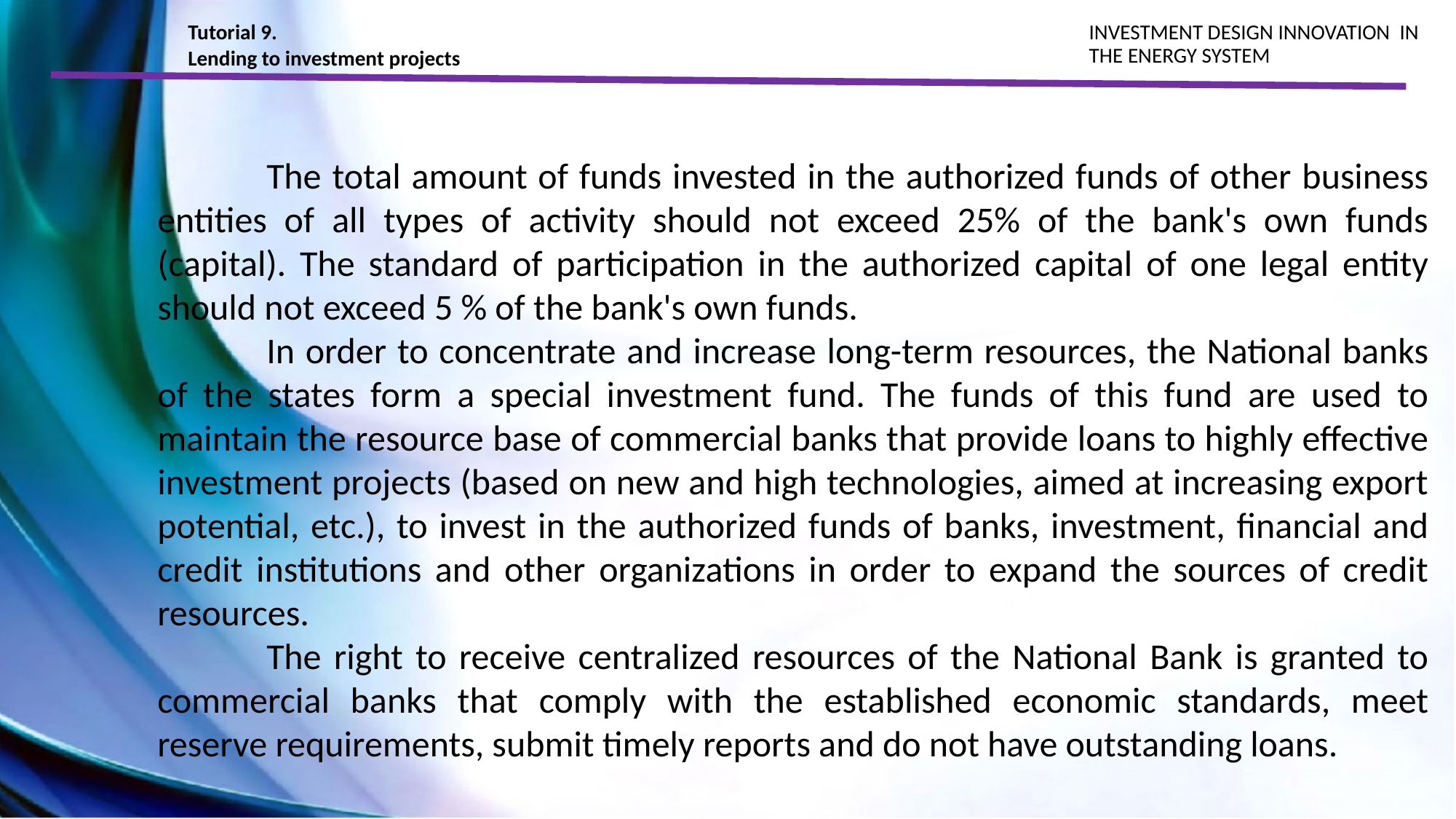

Tutorial 9.
Lending to investment projects
INVESTMENT DESIGN INNOVATION  IN
THE ENERGY SYSTEM
	The total amount of funds invested in the authorized funds of other business entities of all types of activity should not exceed 25% of the bank's own funds (capital). The standard of participation in the authorized capital of one legal entity should not exceed 5 % of the bank's own funds.
	In order to concentrate and increase long-term resources, the National banks of the states form a special investment fund. The funds of this fund are used to maintain the resource base of commercial banks that provide loans to highly effective investment projects (based on new and high technologies, aimed at increasing export potential, etc.), to invest in the authorized funds of banks, investment, financial and credit institutions and other organizations in order to expand the sources of credit resources.
	The right to receive centralized resources of the National Bank is granted to commercial banks that comply with the established economic standards, meet reserve requirements, submit timely reports and do not have outstanding loans.